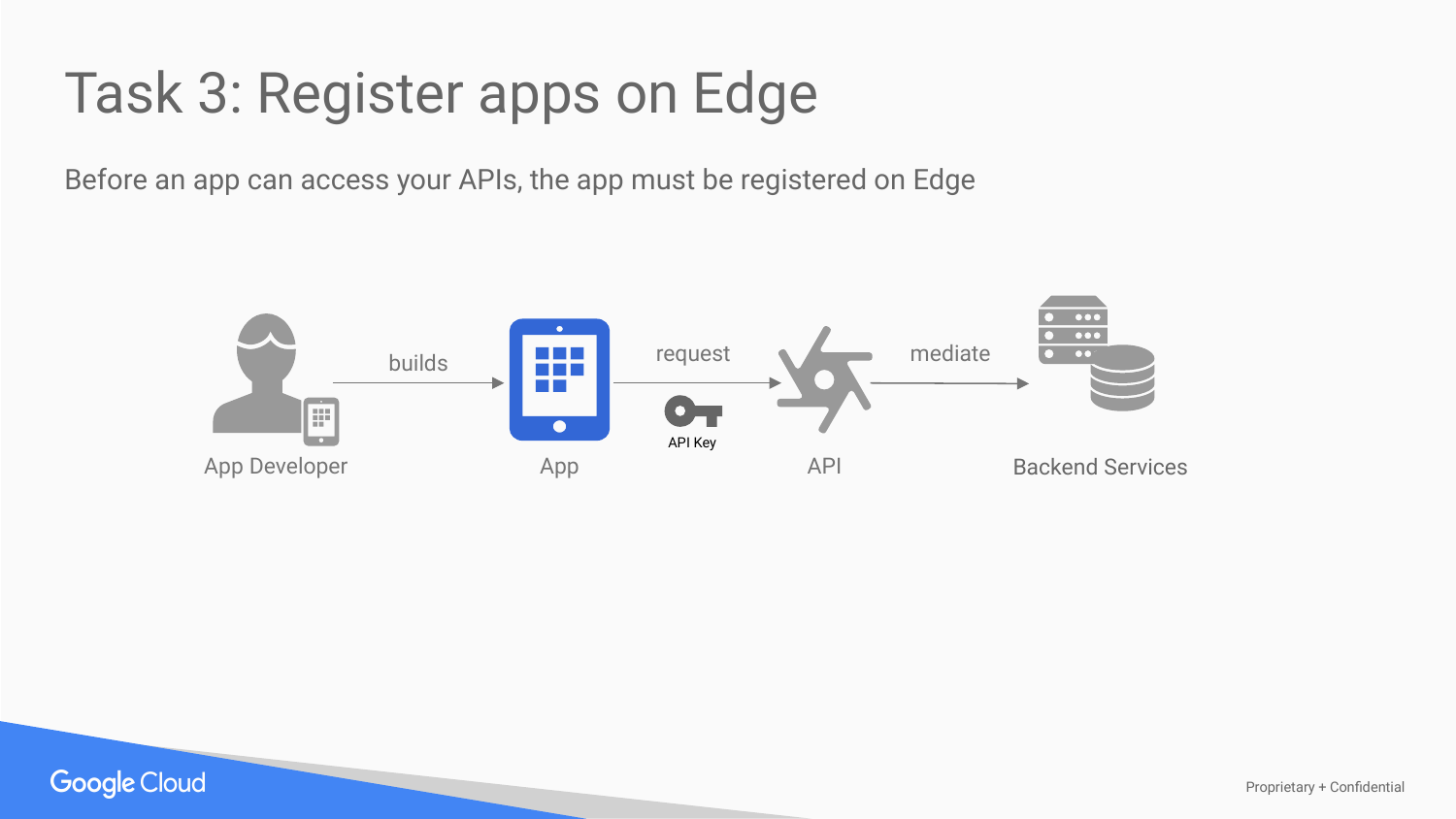

Task 3: Register apps on Edge
Before an app can access your APIs, the app must be registered on Edge

request
mediate
builds

API Key
Backend Services
App Developer
App
API